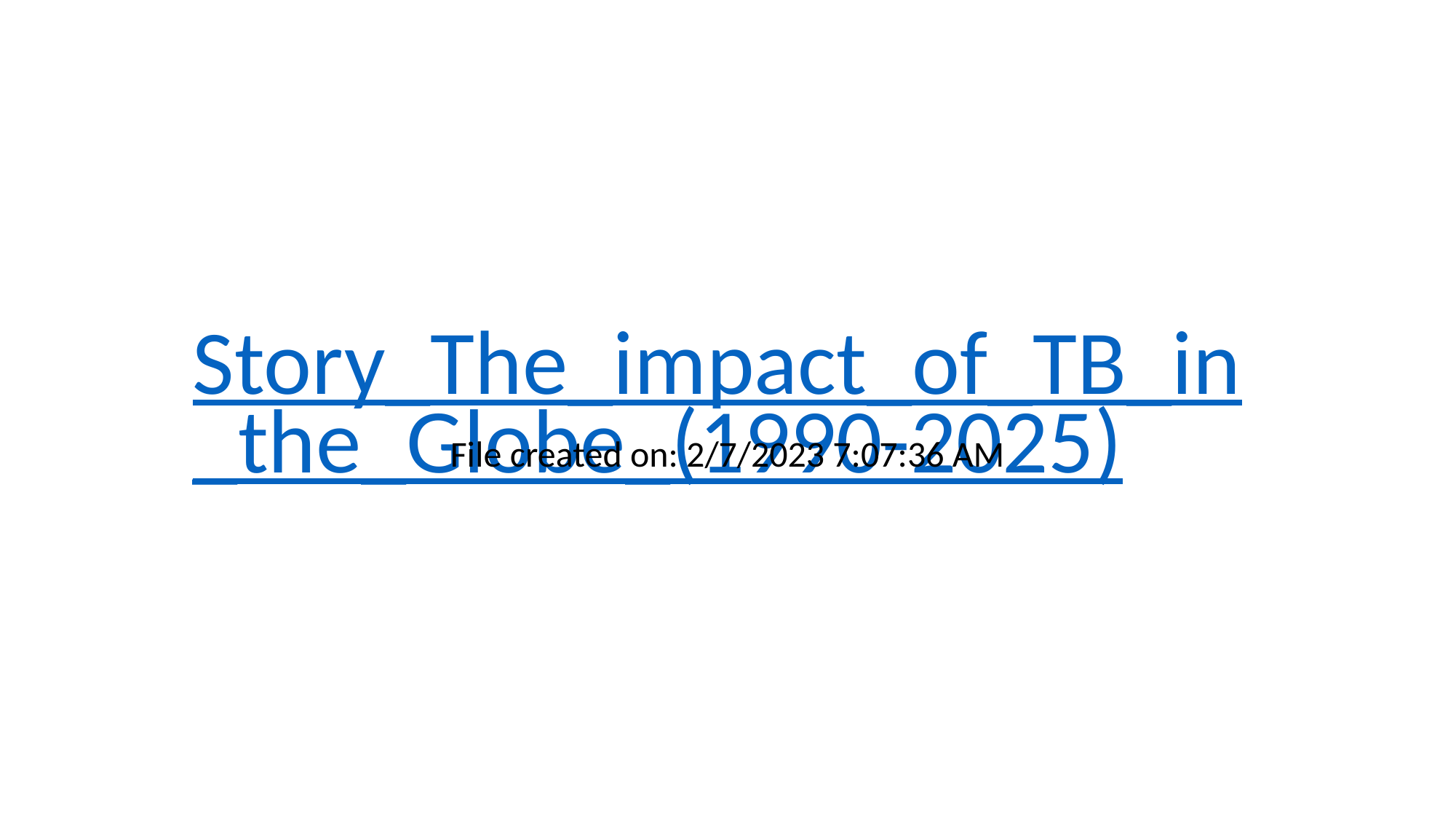

# Story_The_impact_of_TB_in_the_Globe_(1990-2025)
File created on: 2/7/2023 7:07:36 AM